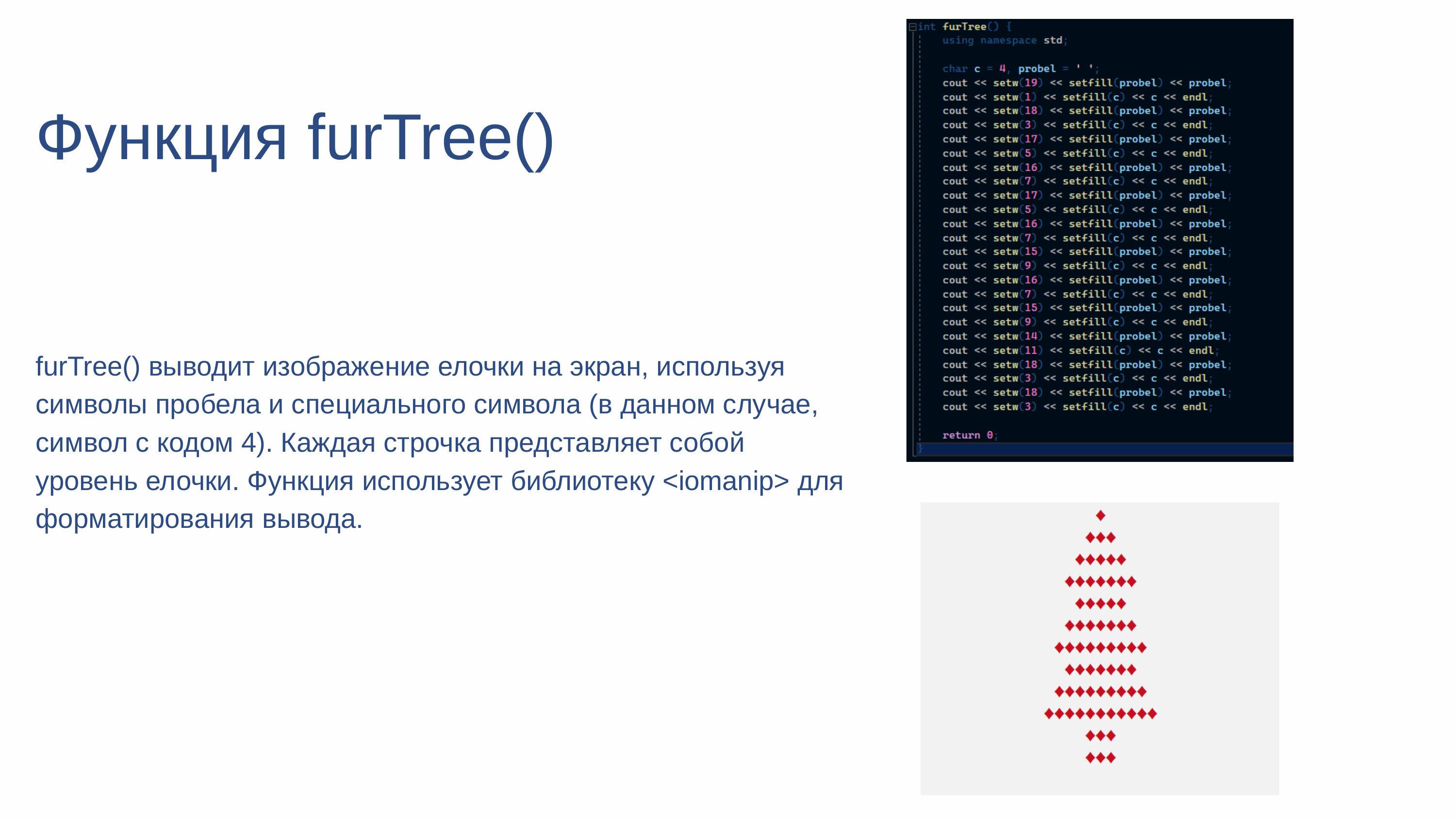

Функция furTree()
furTree() выводит изображение елочки на экран, используя символы пробела и специального символа (в данном случае, символ с кодом 4). Каждая строчка представляет собой уровень елочки. Функция использует библиотеку <iomanip> для форматирования вывода.